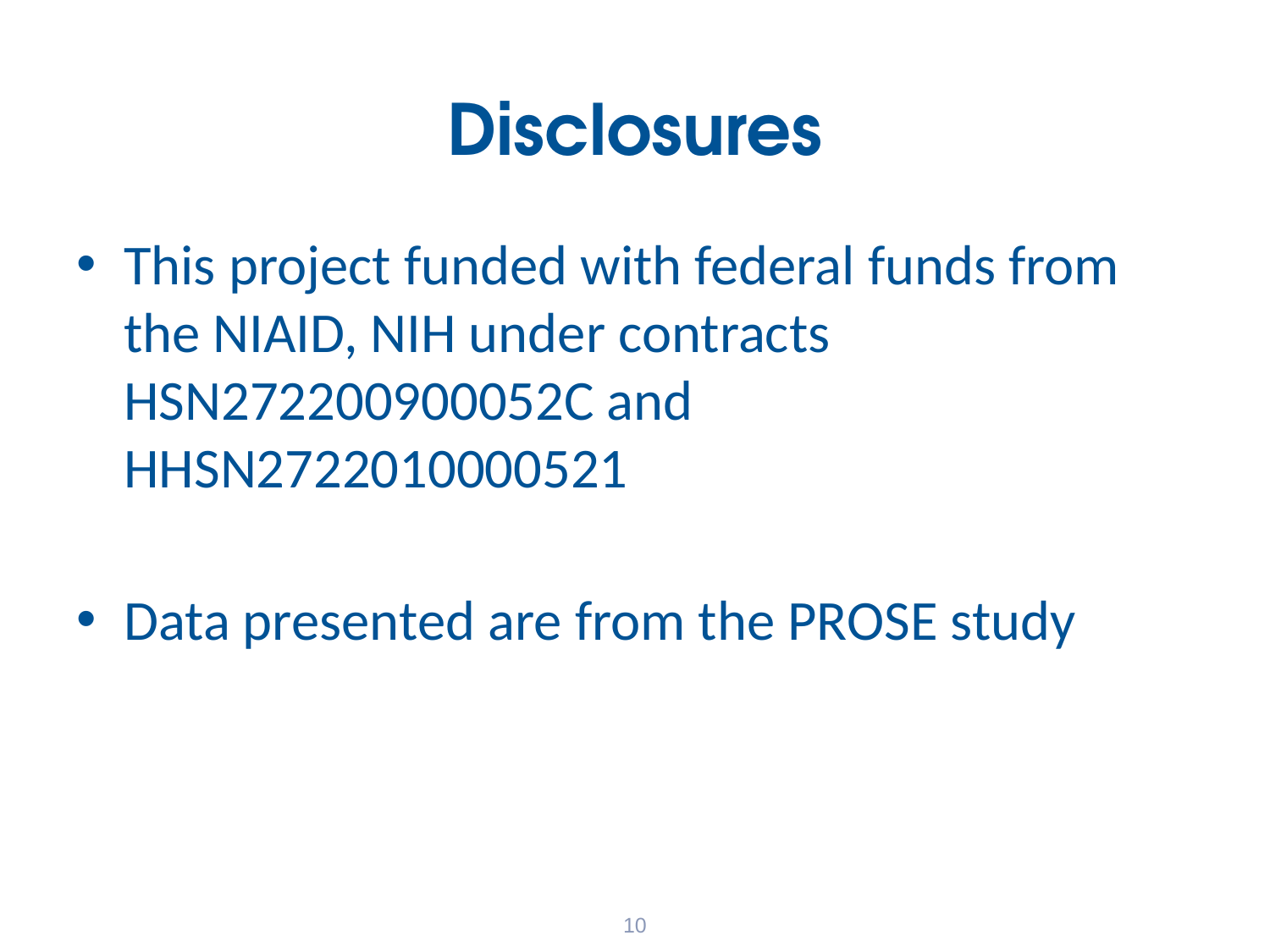

# Disclosures
This project funded with federal funds from the NIAID, NIH under contracts HSN272200900052C and HHSN2722010000521
Data presented are from the PROSE study
10